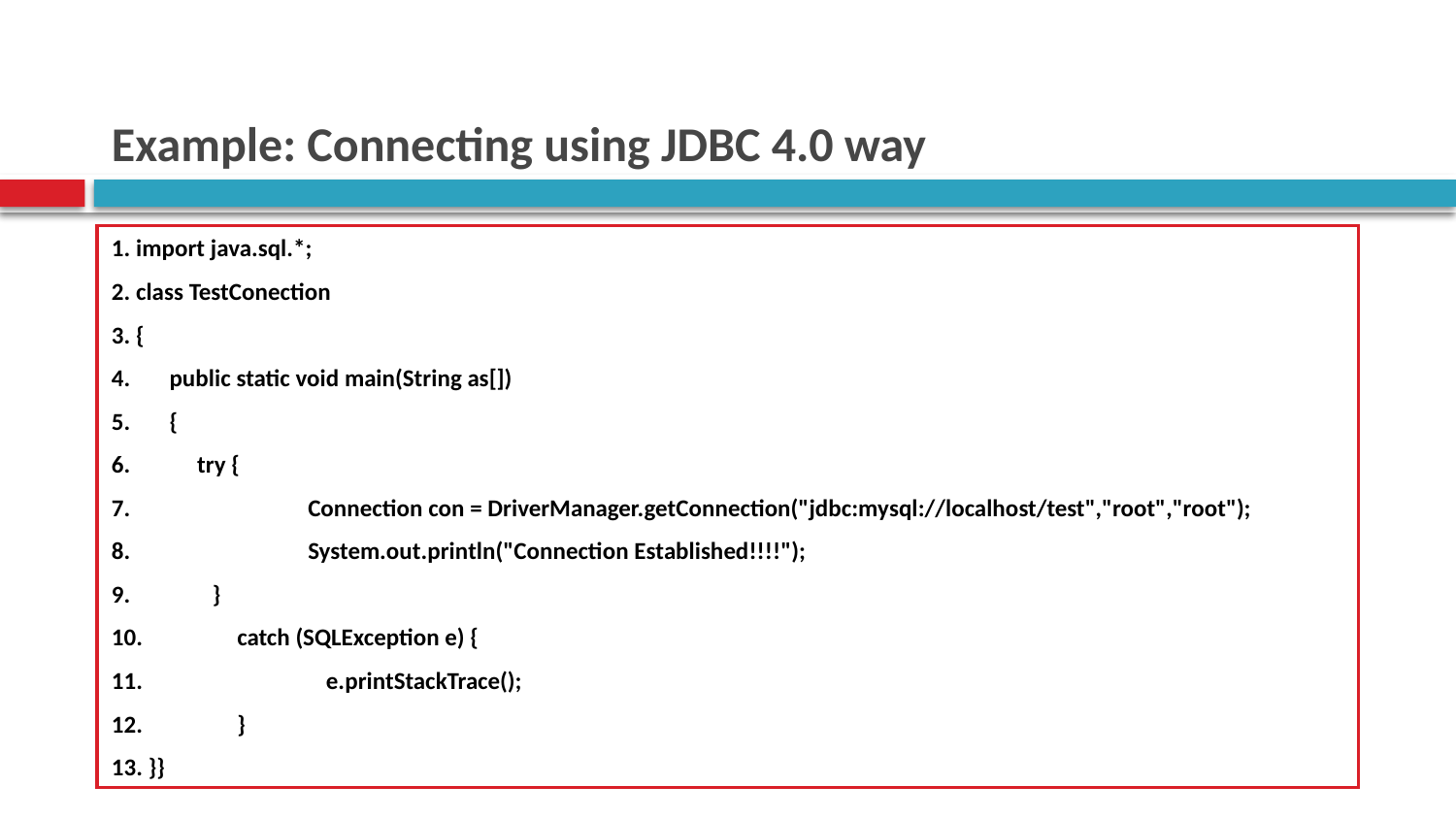

# Example: Connecting using JDBC 4.0 way
1. import java.sql.*;
2. class TestConection
3. {
4.       public static void main(String as[])
5.       {
6.            try {
7.                 	Connection con = DriverManager.getConnection("jdbc:mysql://localhost/test","root","root");
8.    		System.out.println("Connection Established!!!!");
9.	         }
10.                 catch (SQLException e) {
11.                                 e.printStackTrace();
12.                 }
13. }}